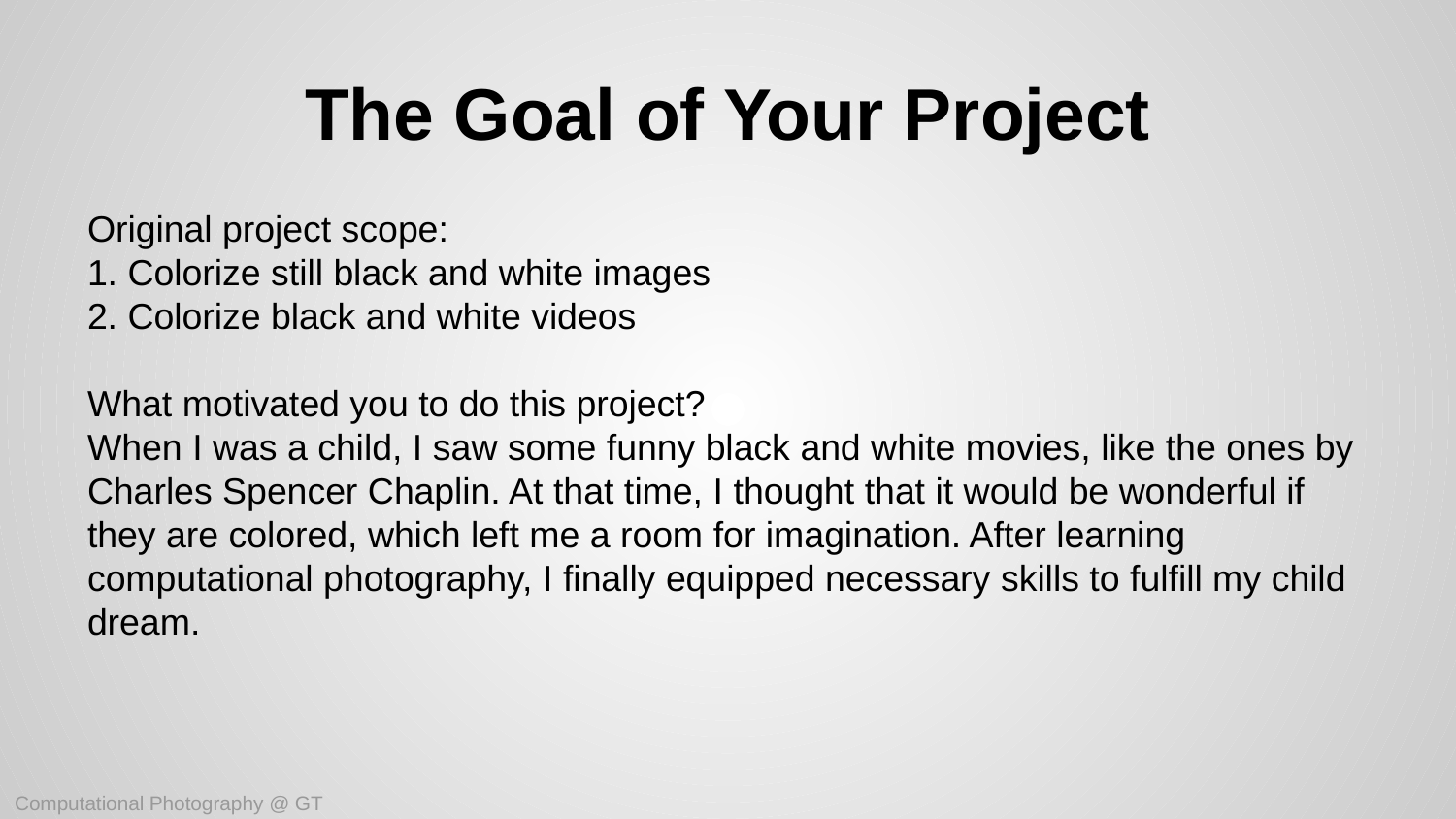

# The Goal of Your Project
Original project scope:
1. Colorize still black and white images
2. Colorize black and white videos

What motivated you to do this project?
When I was a child, I saw some funny black and white movies, like the ones by Charles Spencer Chaplin. At that time, I thought that it would be wonderful if they are colored, which left me a room for imagination. After learning computational photography, I finally equipped necessary skills to fulfill my child dream.
Computational Photography @ GT